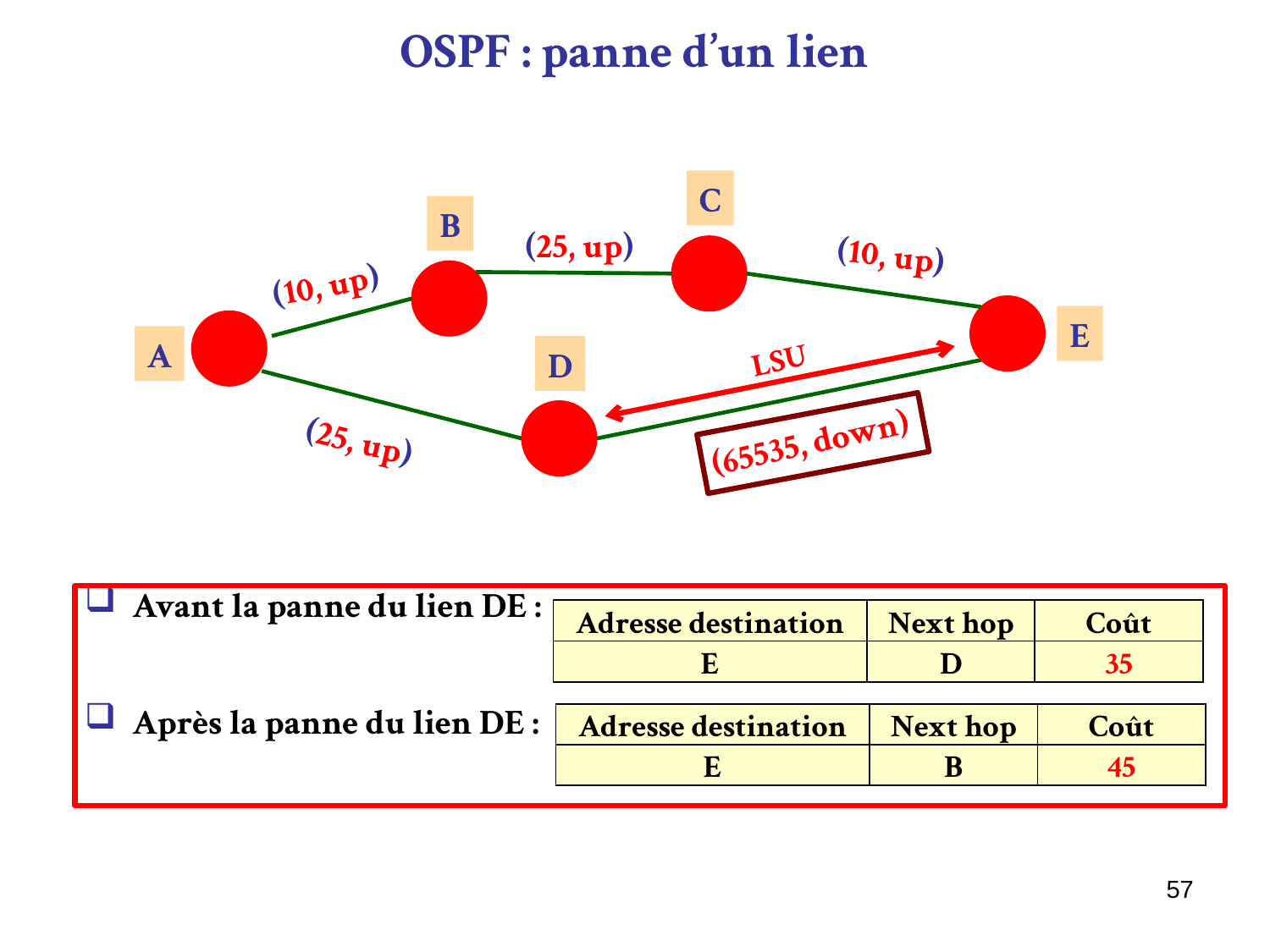

# OSPF : panne d’un lien

Avant la panne du lien DE :

Après la panne du lien DE :

C
B
(25, up)

(10, up)

A
D

(25, up)
(65535, down)
(10, up)

E
LSU

| Adresse destination | Next hop | Coût |
| --- | --- | --- |
| E | D | 35 |
| Adresse destination | Next hop | Coût |
| --- | --- | --- |
| E | B | 45 |
57